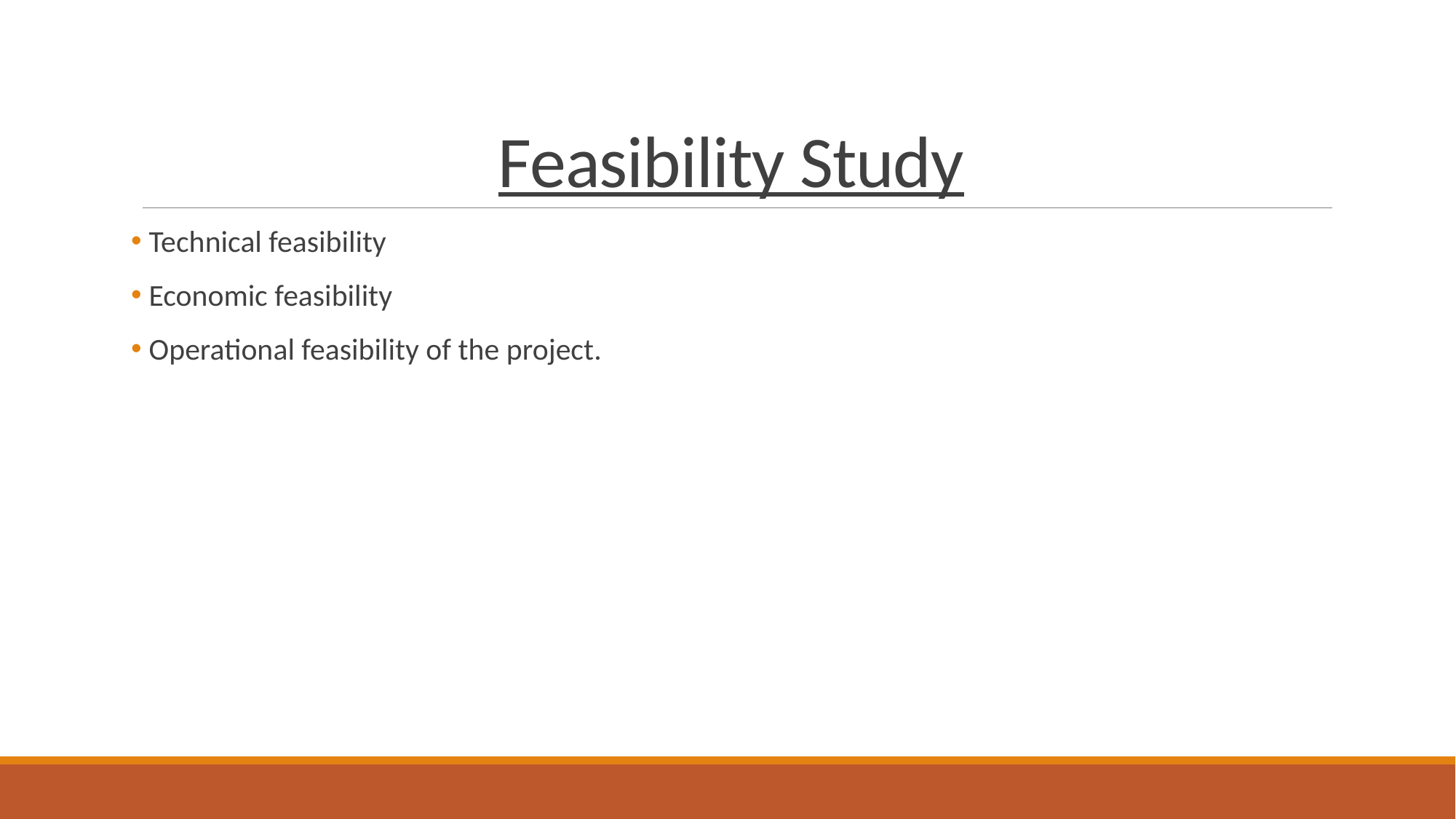

# Feasibility Study
 Technical feasibility
 Economic feasibility
 Operational feasibility of the project.